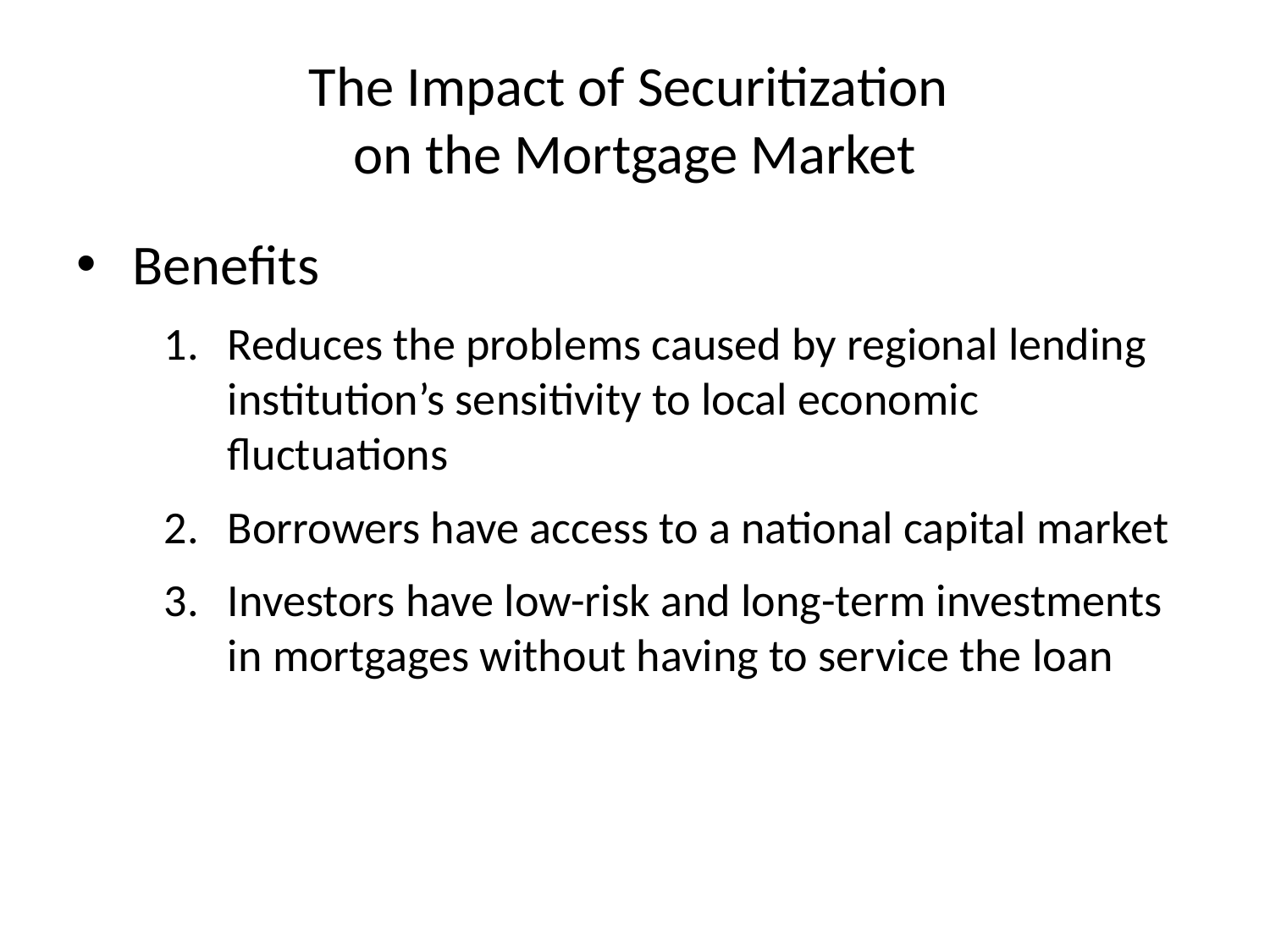

# The Impact of Securitization on the Mortgage Market
Benefits
Reduces the problems caused by regional lending institution’s sensitivity to local economic fluctuations
Borrowers have access to a national capital market
Investors have low-risk and long-term investments in mortgages without having to service the loan